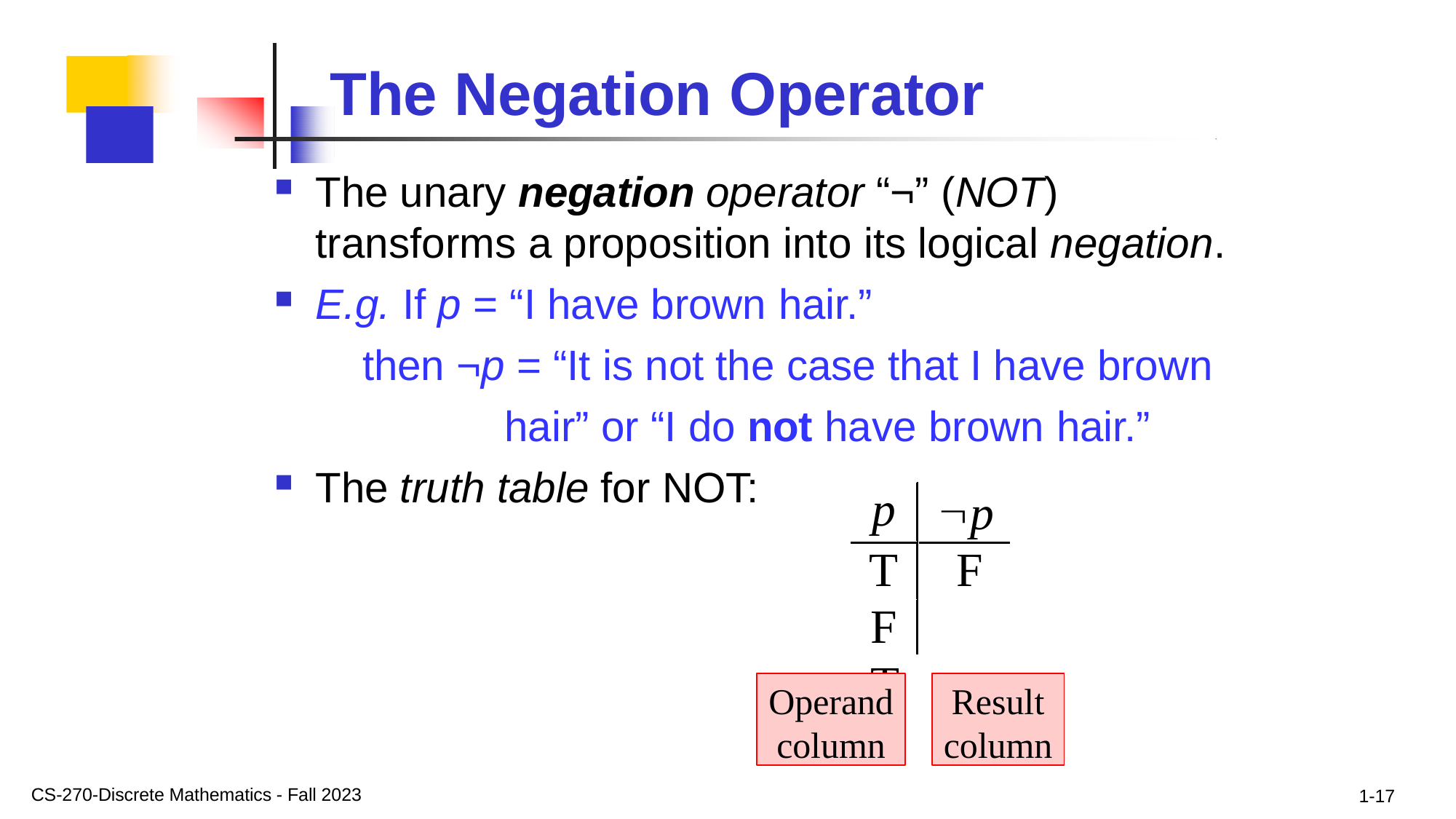

# The Negation Operator

The unary negation operator “¬” (NOT)  transforms a proposition into its logical negation.
E.g. If p = “I have brown hair.”
then ¬p = “It is not the case that I have brown  hair” or “I do not have brown hair.”
The truth table for NOT:
p
¬p

T	F
F	T

Operand
column
Result
column
CS-270-Discrete Mathematics - Fall 2023
1-17